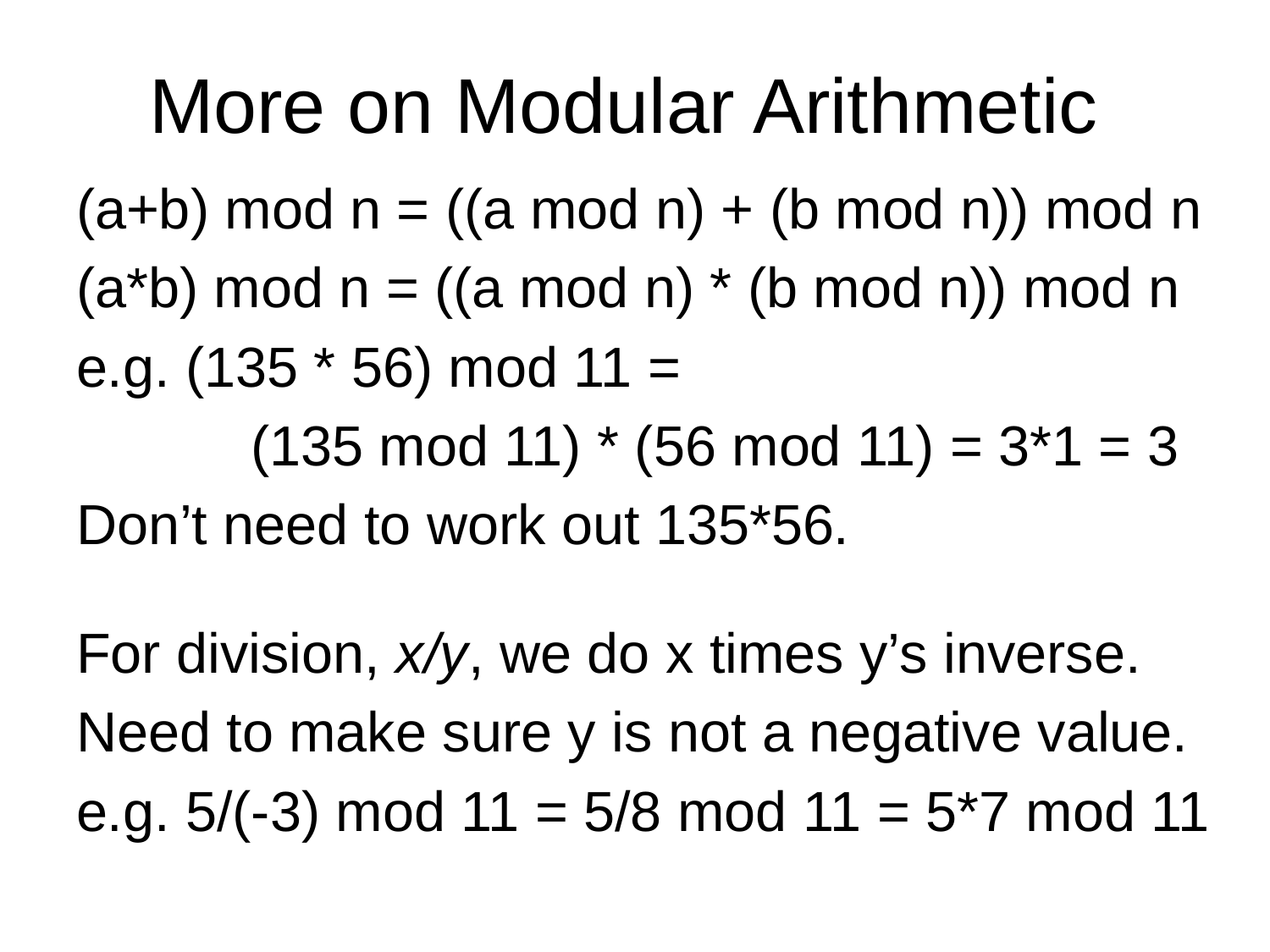

# More on Modular Arithmetic
(a+b) mod n = ((a mod n) + (b mod n)) mod n
(a*b) mod n = ((a mod n) * (b mod n)) mod n
e.g. (135 * 56) mod 11 =
		(135 mod 11) * (56 mod 11) = 3*1 = 3
Don’t need to work out 135*56.

For division, x/y, we do x times y’s inverse.
Need to make sure y is not a negative value.
e.g. 5/(-3) mod 11 = 5/8 mod 11 = 5*7 mod 11